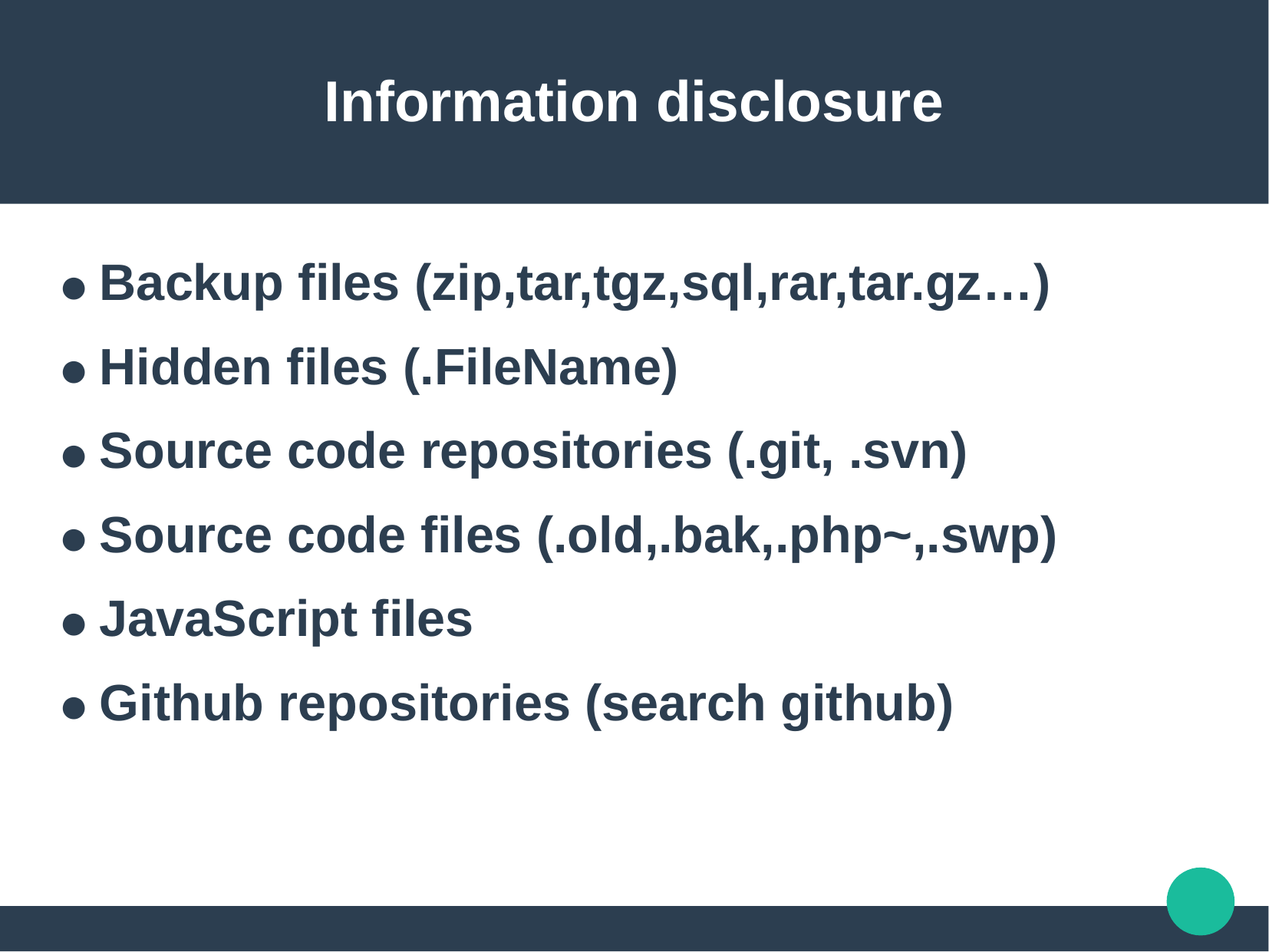

Information disclosure
Backup files (zip,tar,tgz,sql,rar,tar.gz…)
Hidden files (.FileName)
Source code repositories (.git, .svn)
Source code files (.old,.bak,.php~,.swp)
JavaScript files
Github repositories (search github)